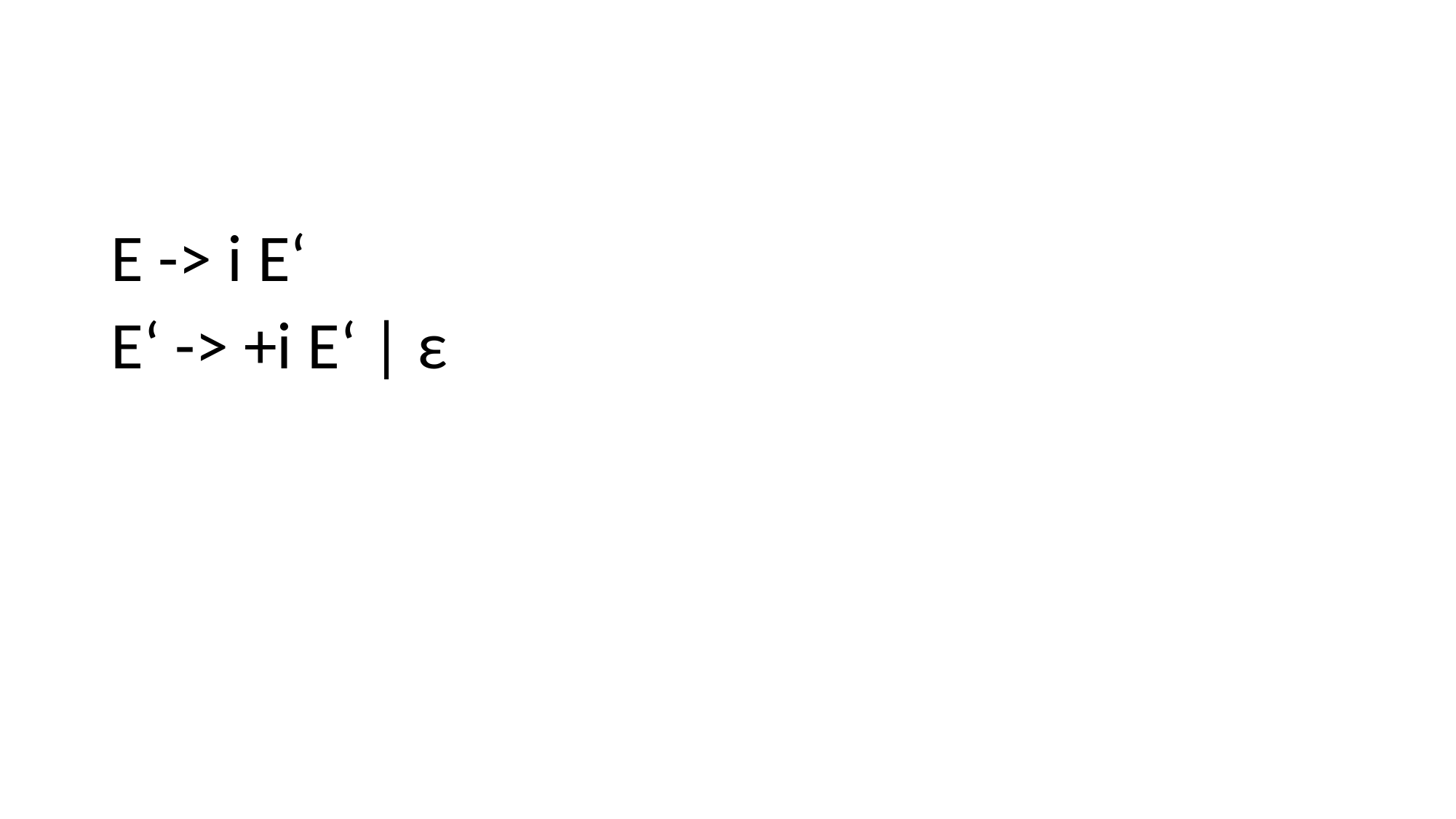

#
E -> i E‘
E‘ -> +i E‘ | ε